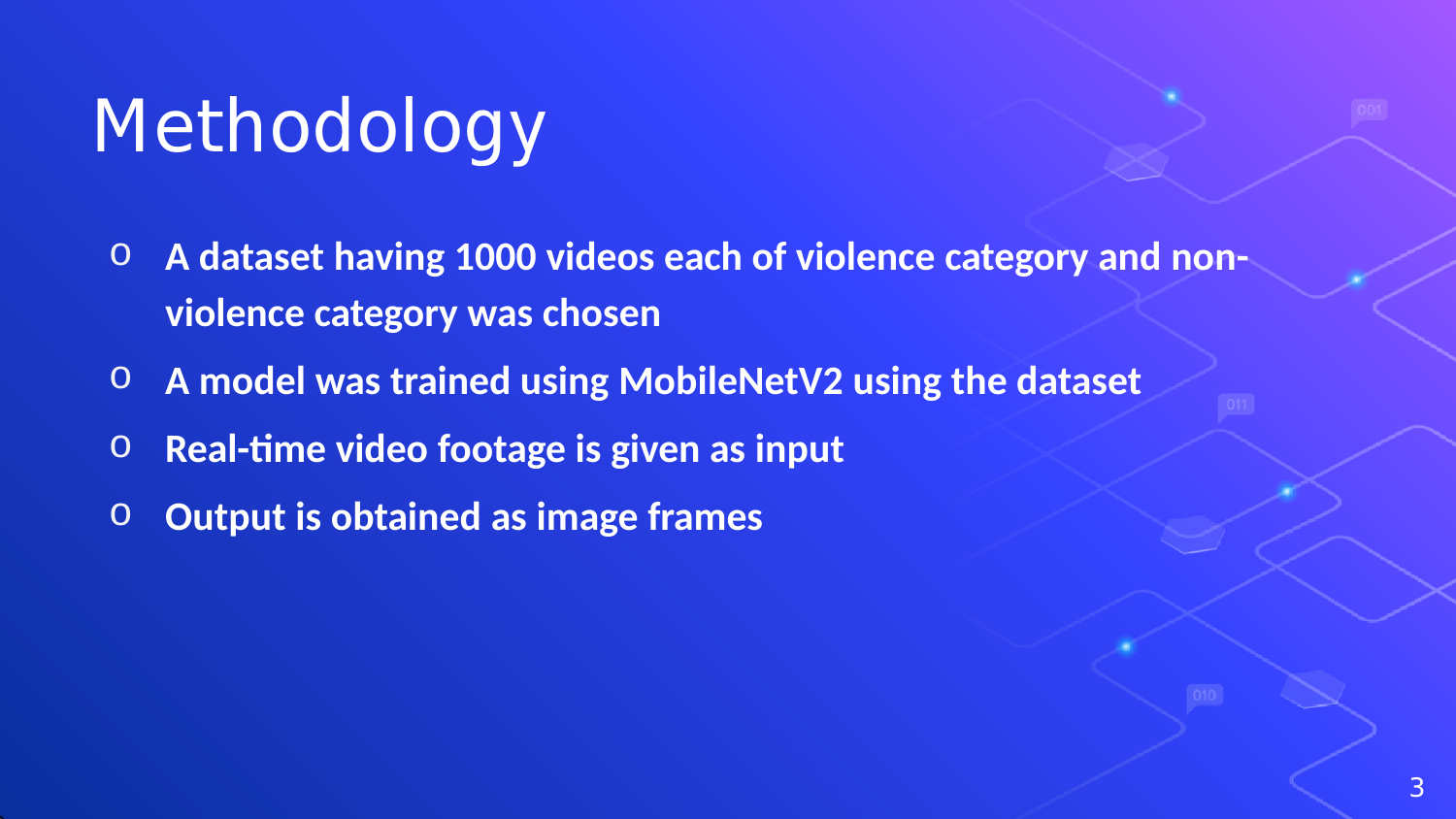

# Methodology
A dataset having 1000 videos each of violence category and non-
violence category was chosen
A model was trained using MobileNetV2 using the dataset
Real-time video footage is given as input
Output is obtained as image frames
3